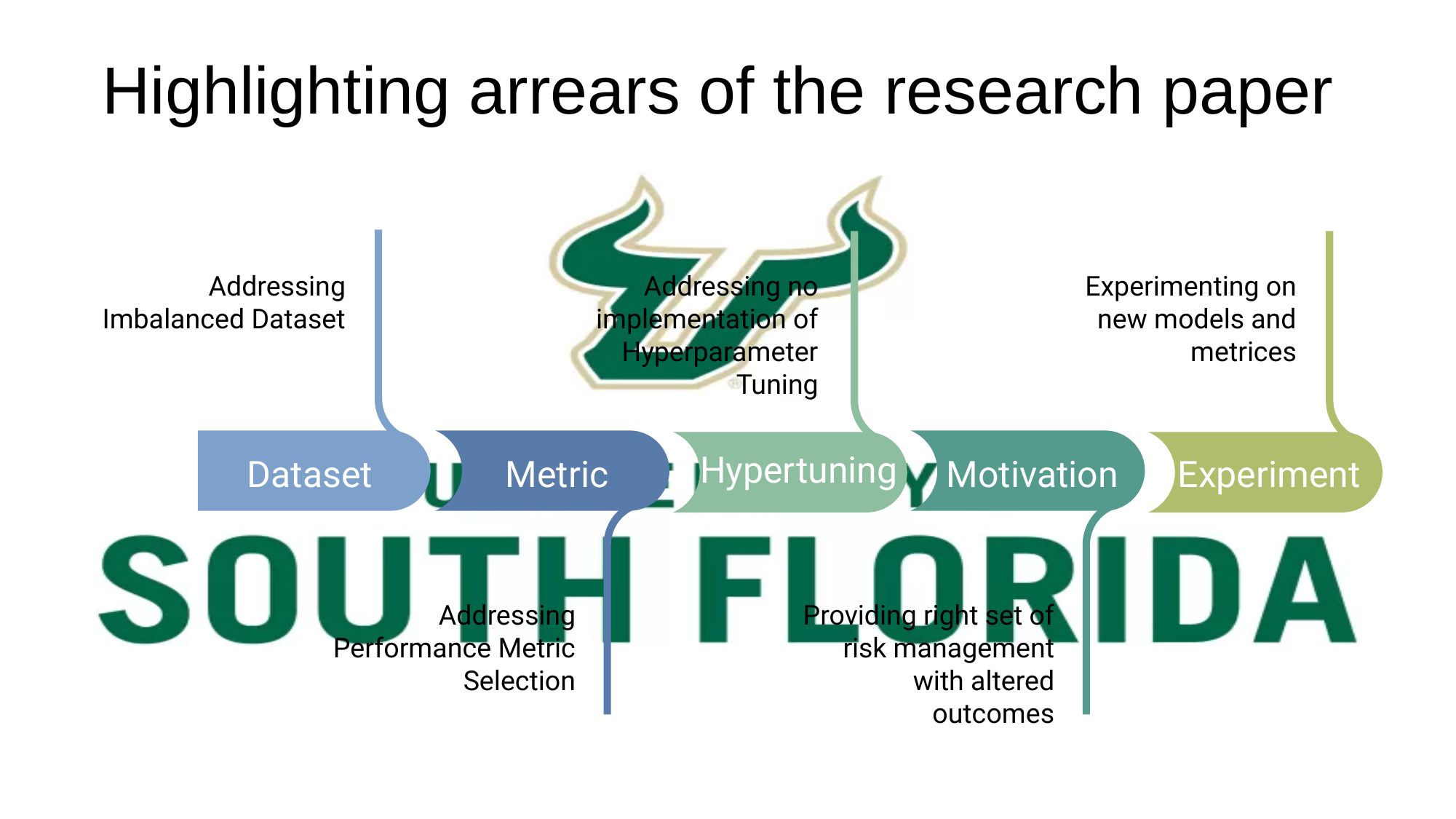

# Highlighting arrears of the research paper

Addressing Imbalanced Dataset
Addressing no implementation of Hyperparameter Tuning
Experimenting on new models and metrices

Dataset
Metric
Hypertuning
Motivation
Experiment
Addressing Performance Metric Selection
Providing right set of risk management with altered outcomes